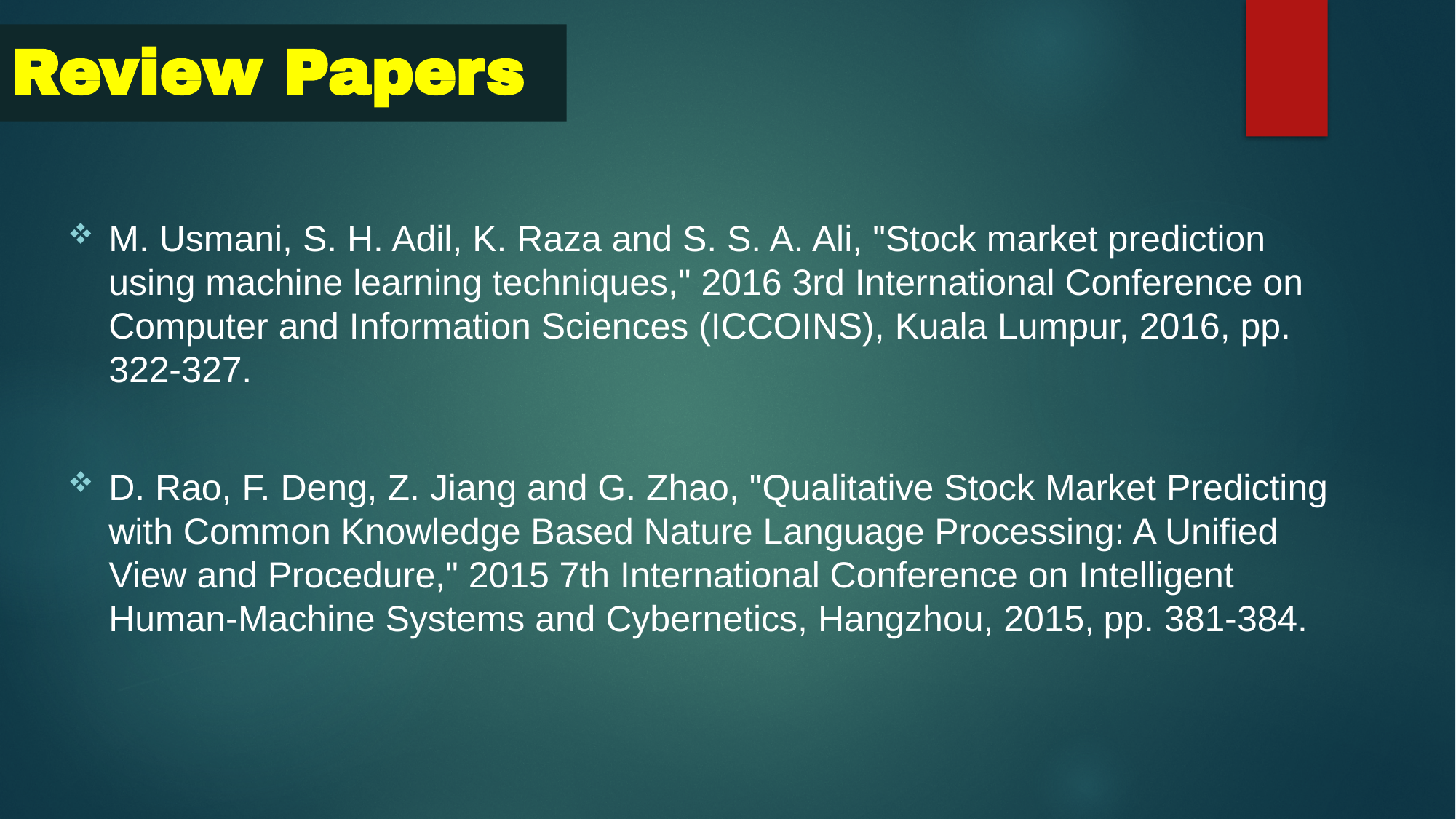

# Review Papers
M. Usmani, S. H. Adil, K. Raza and S. S. A. Ali, "Stock market prediction using machine learning techniques," 2016 3rd International Conference on Computer and Information Sciences (ICCOINS), Kuala Lumpur, 2016, pp. 322-327.

D. Rao, F. Deng, Z. Jiang and G. Zhao, "Qualitative Stock Market Predicting with Common Knowledge Based Nature Language Processing: A Unified View and Procedure," 2015 7th International Conference on Intelligent Human-Machine Systems and Cybernetics, Hangzhou, 2015, pp. 381-384.